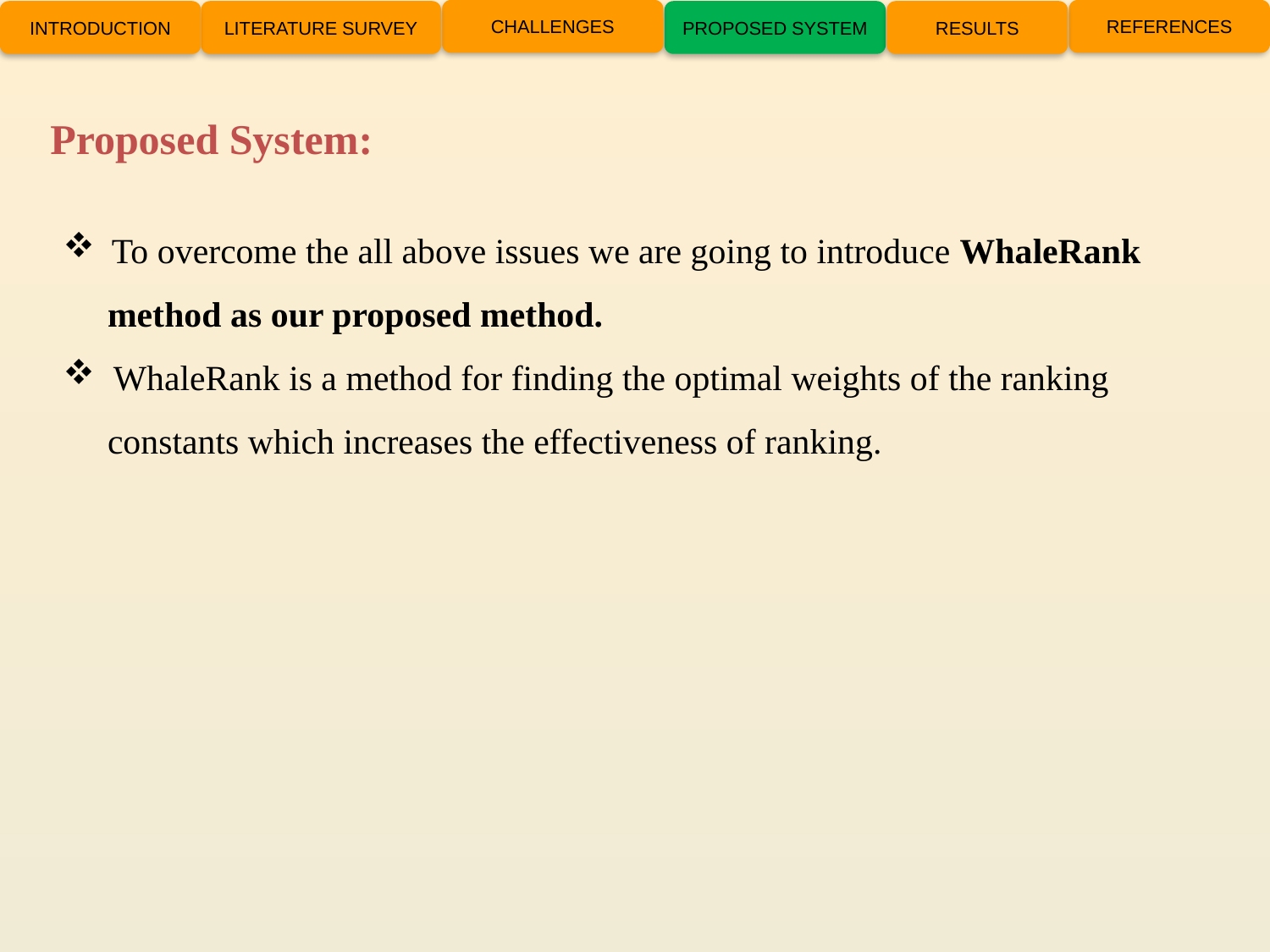

CHALLENGES
REFERENCES
INTRODUCTION

LITERATURE SURVEY

PROPOSED SYSTEM
RESULTS
Proposed System:
  To overcome the all above issues we are going to introduce WhaleRank
     method as our proposed method.
  WhaleRank is a method for finding the optimal weights of the ranking
     constants which increases the effectiveness of ranking.